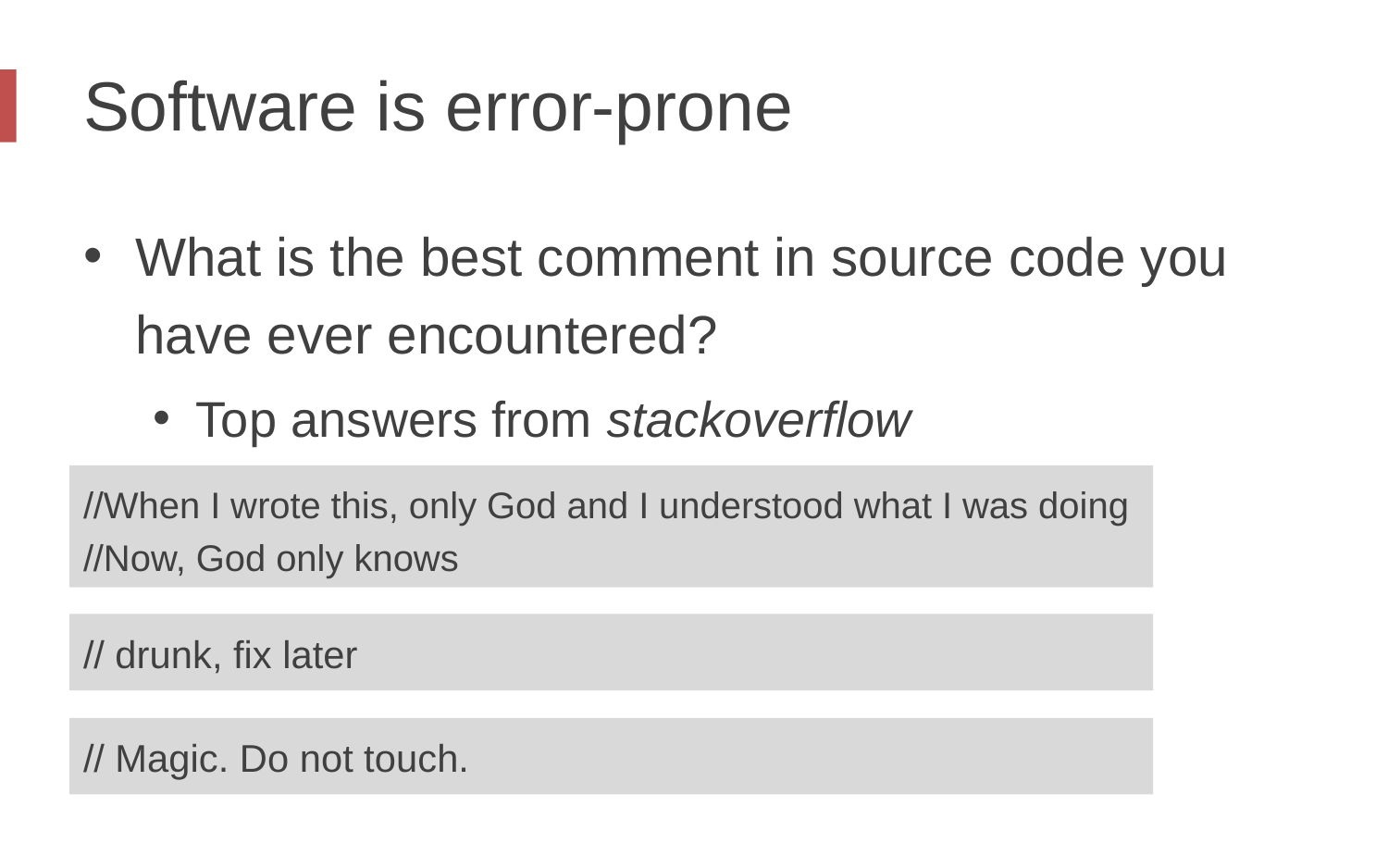

# Software is error-prone
What is the best comment in source code you have ever encountered?
Top answers from stackoverflow
//When I wrote this, only God and I understood what I was doing
//Now, God only knows

// drunk, fix later

// Magic. Do not touch.